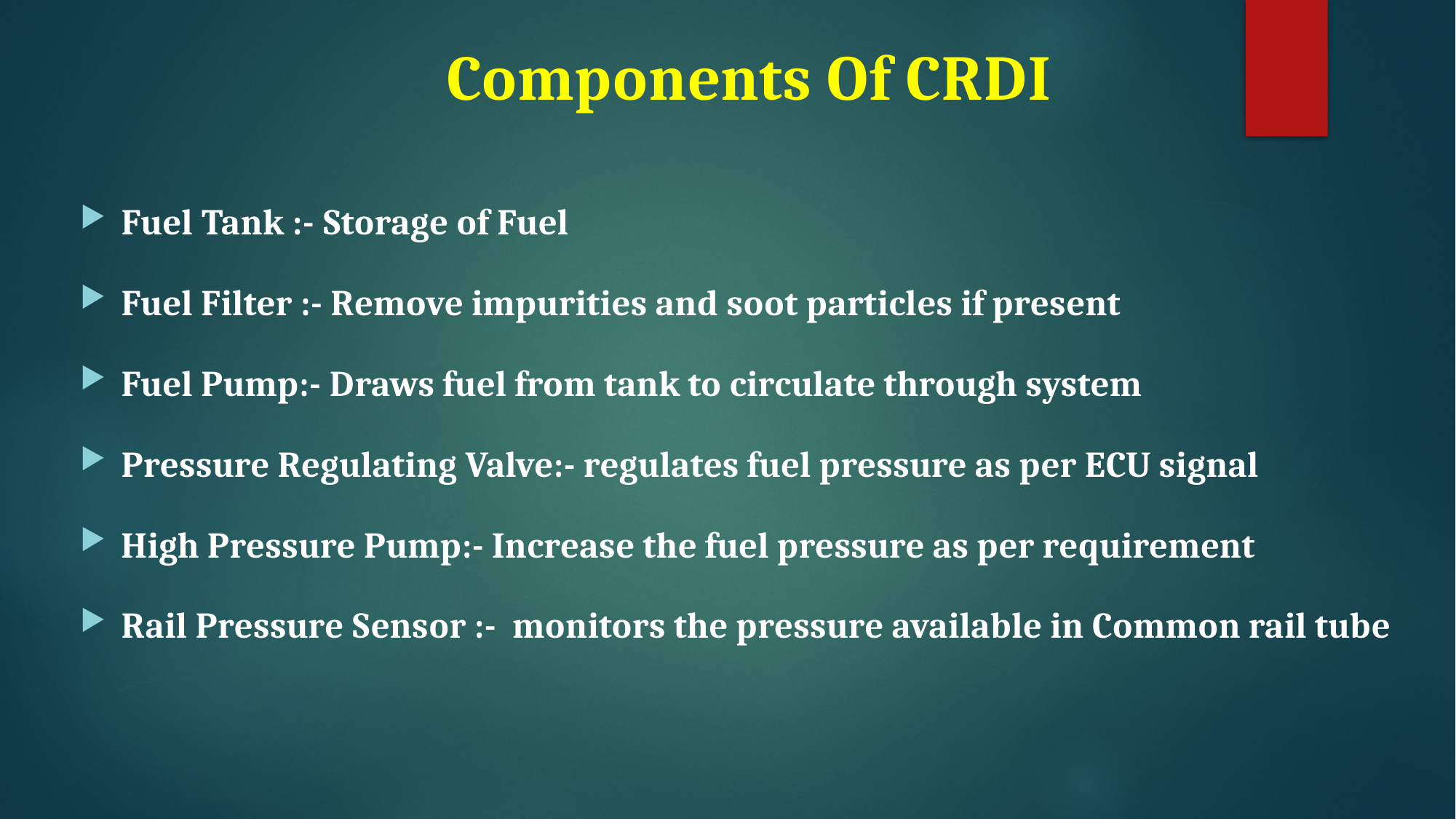

# Components Of CRDI
Fuel Tank :- Storage of Fuel
Fuel Filter :- Remove impurities and soot particles if present
Fuel Pump:- Draws fuel from tank to circulate through system
Pressure Regulating Valve:- regulates fuel pressure as per ECU signal
High Pressure Pump:- Increase the fuel pressure as per requirement
Rail Pressure Sensor :-  monitors the pressure available in Common rail tube